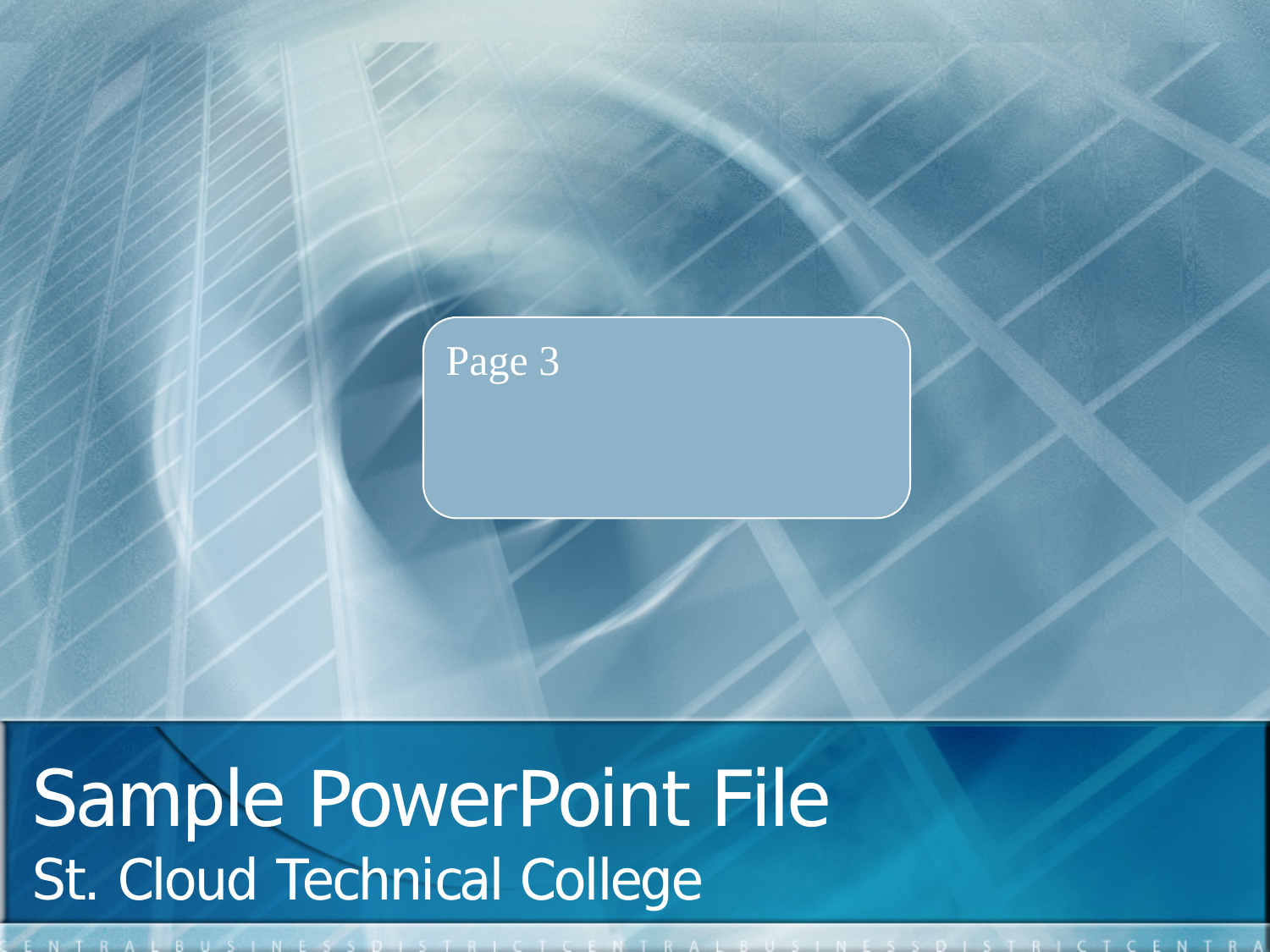

Page 3

# Sample PowerPoint File
St. Cloud Technical College